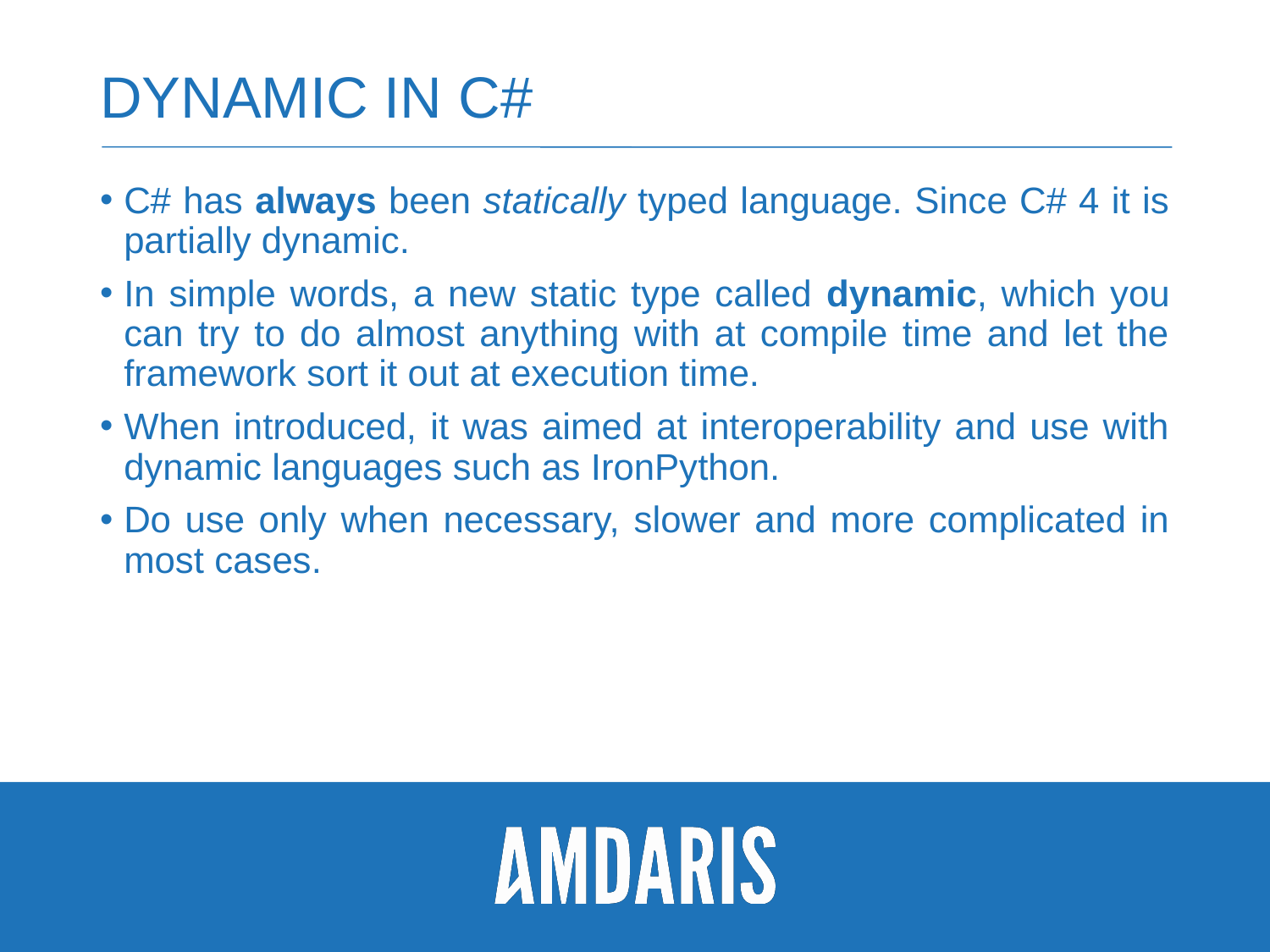

# DYNAMIC IN C#
C# has always been statically typed language. Since C# 4 it is partially dynamic.
In simple words, a new static type called dynamic, which you can try to do almost anything with at compile time and let the framework sort it out at execution time.
When introduced, it was aimed at interoperability and use with dynamic languages such as IronPython.
Do use only when necessary, slower and more complicated in most cases.